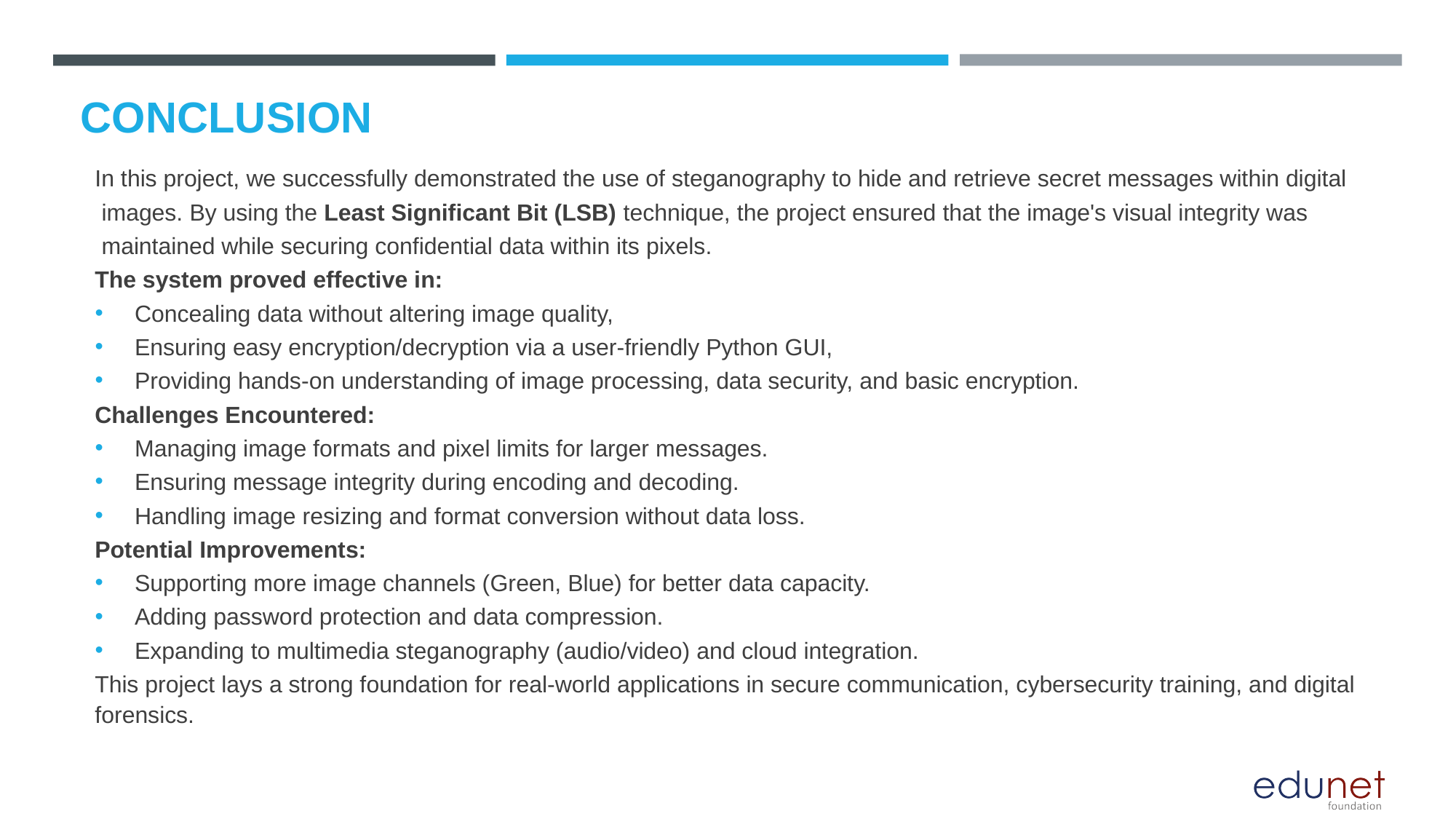

# CONCLUSION
In this project, we successfully demonstrated the use of steganography to hide and retrieve secret messages within digital
 images. By using the Least Significant Bit (LSB) technique, the project ensured that the image's visual integrity was
 maintained while securing confidential data within its pixels.
The system proved effective in:
Concealing data without altering image quality,
Ensuring easy encryption/decryption via a user-friendly Python GUI,
Providing hands-on understanding of image processing, data security, and basic encryption.
Challenges Encountered:
Managing image formats and pixel limits for larger messages.
Ensuring message integrity during encoding and decoding.
Handling image resizing and format conversion without data loss.
Potential Improvements:
Supporting more image channels (Green, Blue) for better data capacity.
Adding password protection and data compression.
Expanding to multimedia steganography (audio/video) and cloud integration.
This project lays a strong foundation for real-world applications in secure communication, cybersecurity training, and digital forensics.